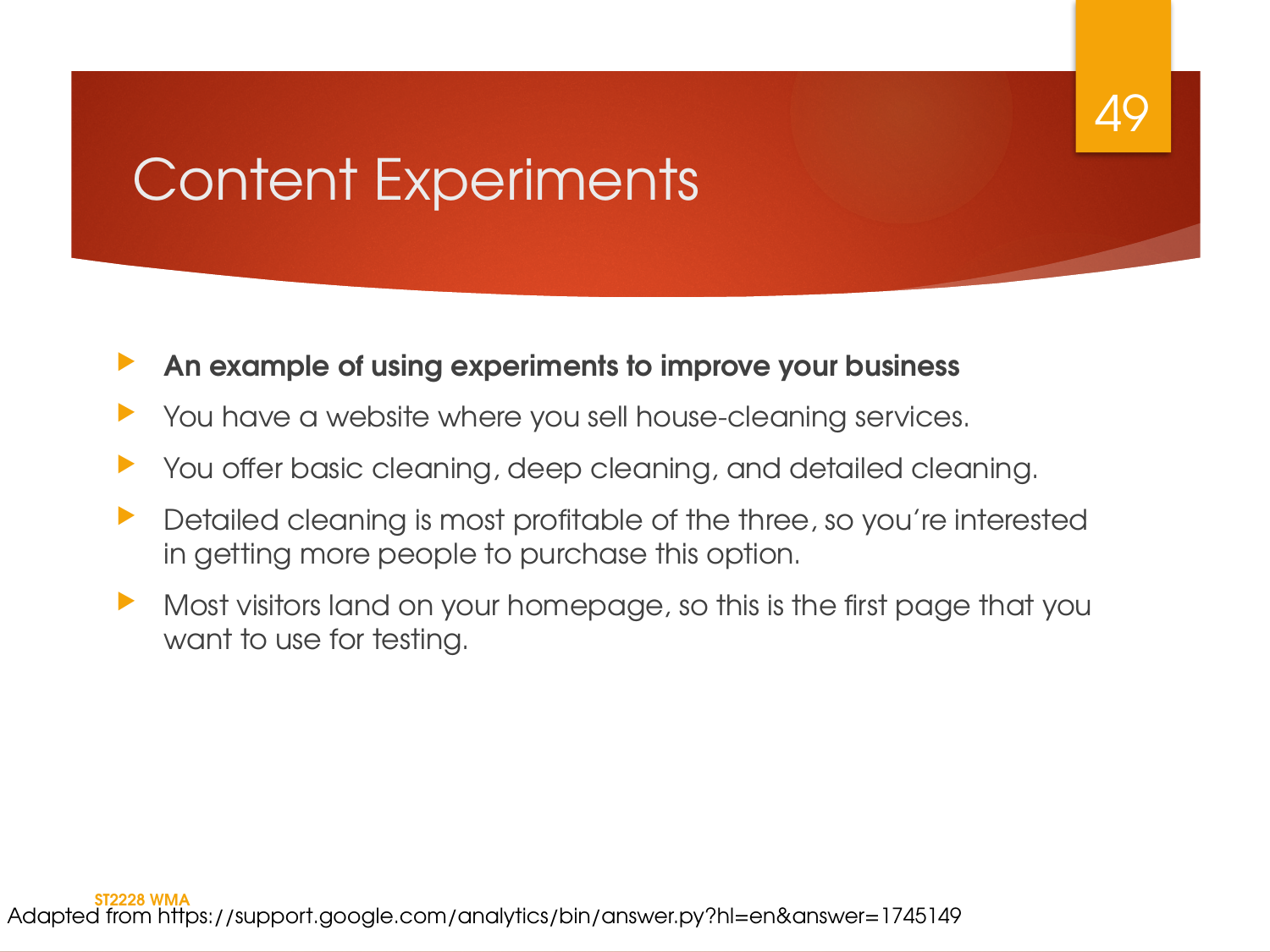

49
# Content Experiments
An example of using experiments to improve your business
You have a website where you sell house-cleaning services.
You offer basic cleaning, deep cleaning, and detailed cleaning.
Detailed cleaning is most profitable of the three, so you’re interested in getting more people to purchase this option.
Most visitors land on your homepage, so this is the first page that you want to use for testing.
ST2228 WMA
Adapted from https://support.google.com/analytics/bin/answer.py?hl=en&answer=1745149